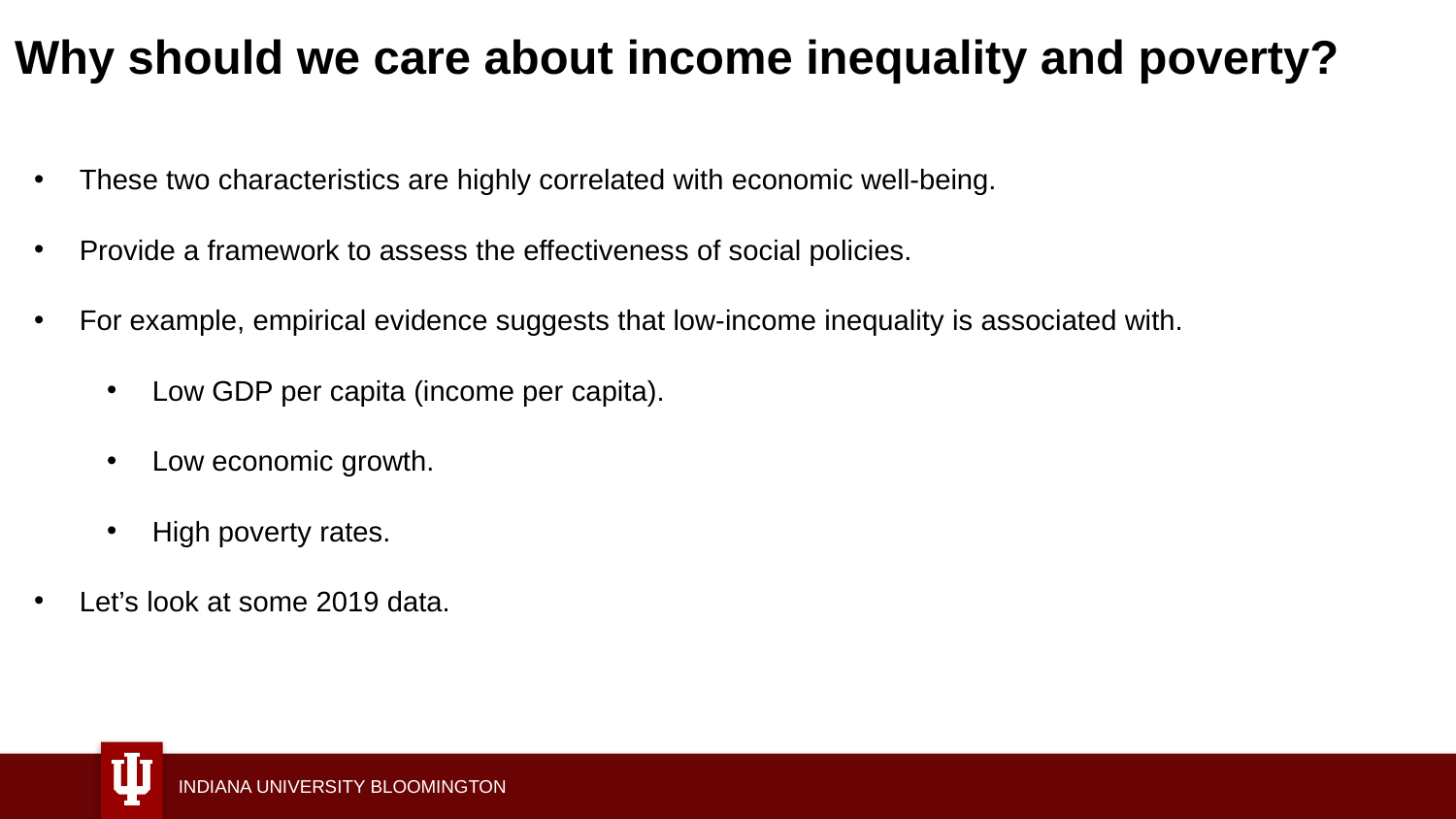

# Why should we care about income inequality and poverty?
These two characteristics are highly correlated with economic well-being.
Provide a framework to assess the effectiveness of social policies.
For example, empirical evidence suggests that low-income inequality is associated with.
Low GDP per capita (income per capita).
Low economic growth.
High poverty rates.
Let’s look at some 2019 data.